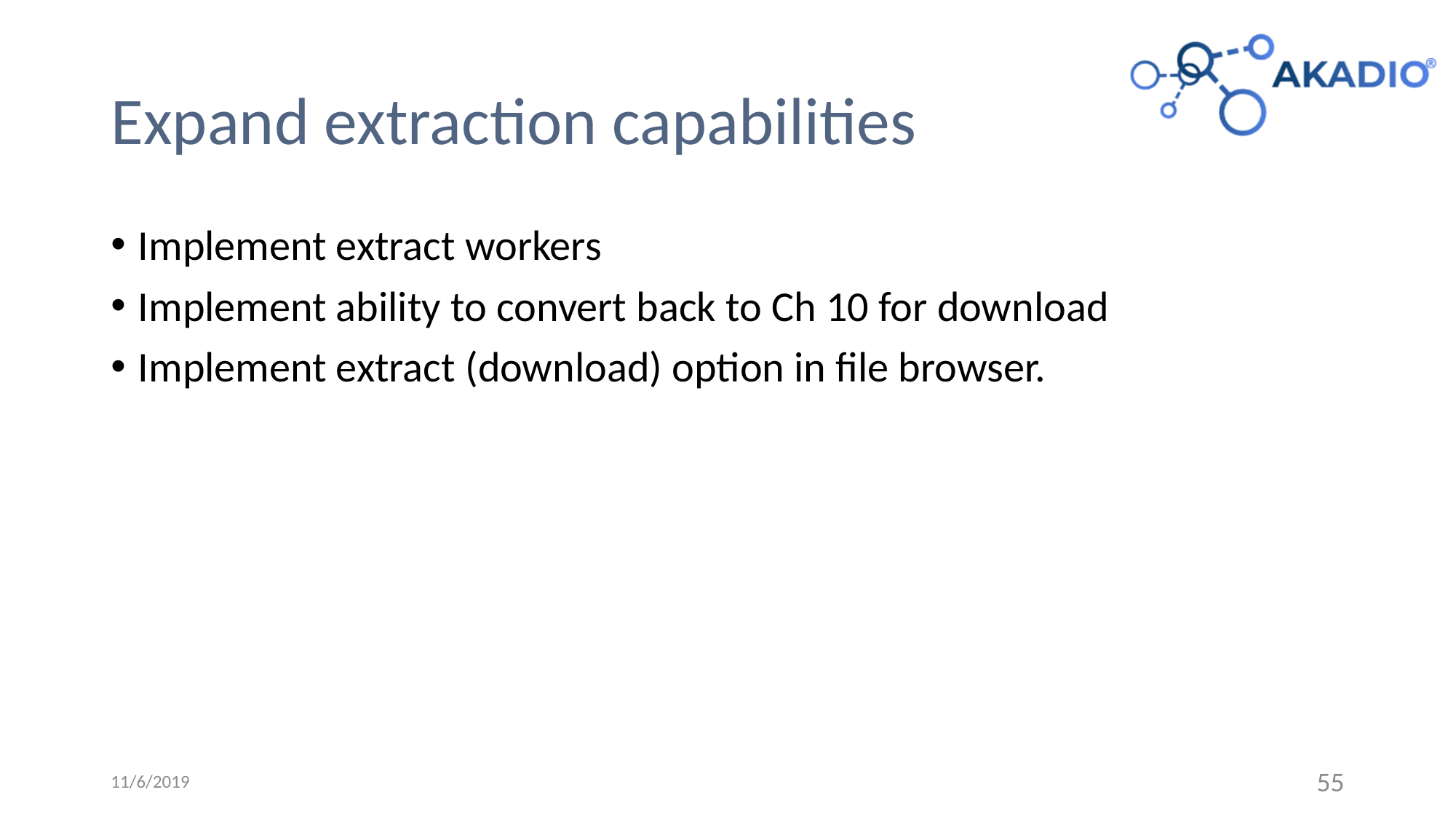

# Expand extraction capabilities
Implement extract workers
Implement ability to convert back to Ch 10 for download
Implement extract (download) option in file browser.
11/6/2019
55